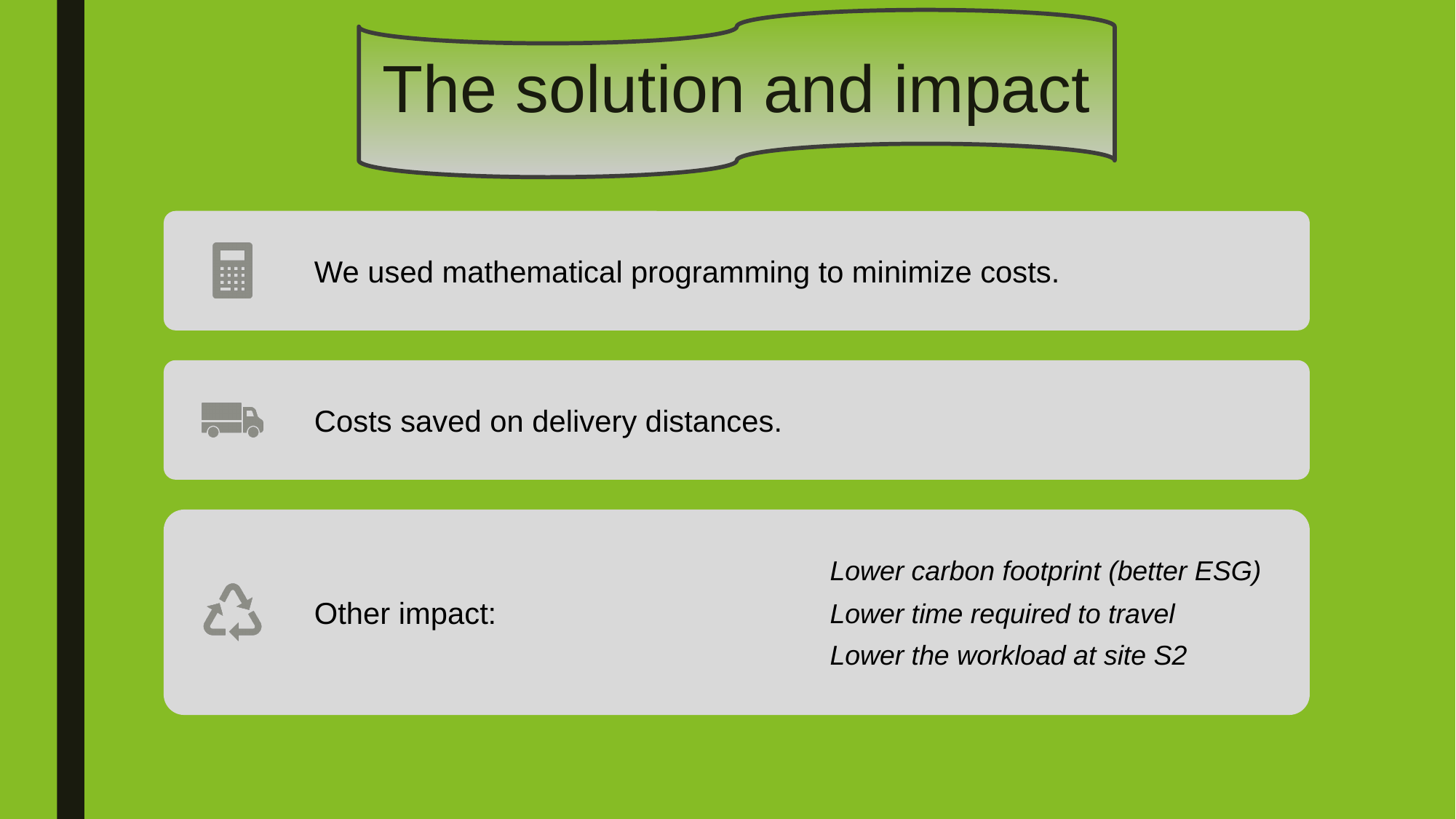

# The solution and impact
We used mathematical programming to minimize costs.
Costs saved on delivery distances.
Other impact:
Lower carbon footprint (better ESG)
Lower time required to travel
Lower the workload at site S2